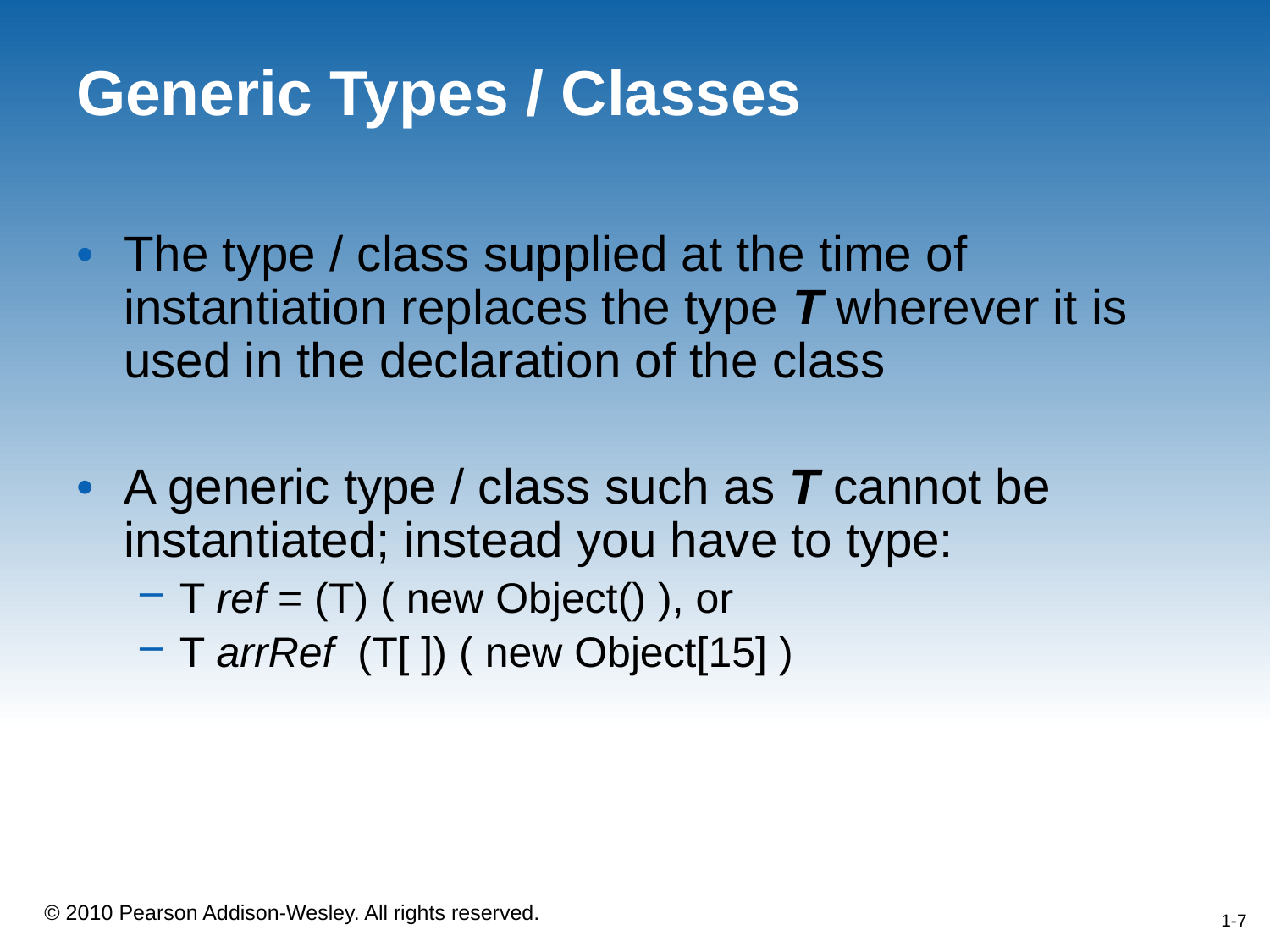

# Generic Types / Classes
The type / class supplied at the time of instantiation replaces the type T wherever it is used in the declaration of the class

A generic type / class such as T cannot be instantiated; instead you have to type:
T ref = (T) ( new Object() ), or
T arrRef  (T[ ]) ( new Object[15] )
1-7